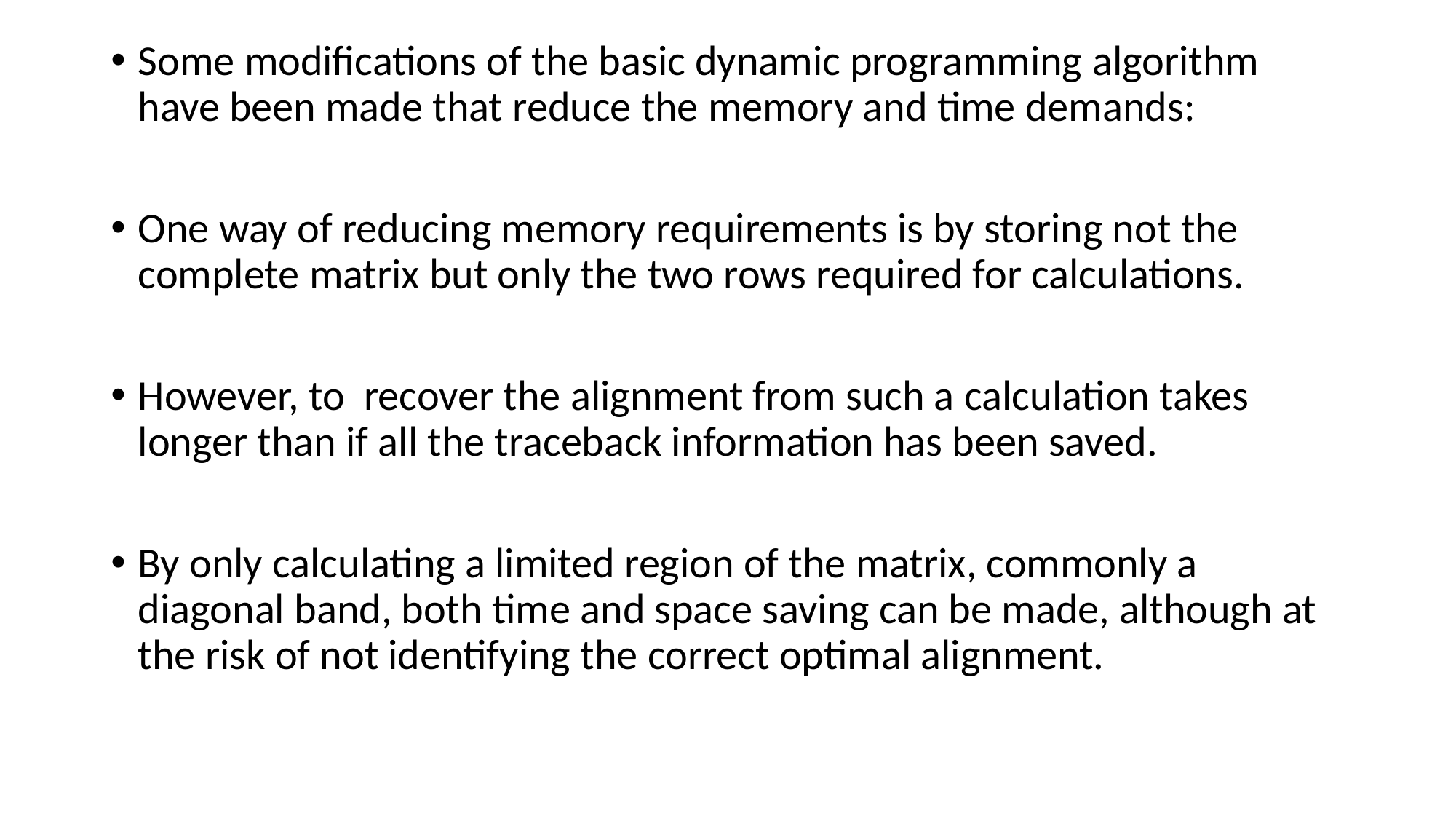

Some modifications of the basic dynamic programming algorithm have been made that reduce the memory and time demands:

One way of reducing memory requirements is by storing not the complete matrix but only the two rows required for calculations.

However, to  recover the alignment from such a calculation takes longer than if all the traceback information has been saved.

By only calculating a limited region of the matrix, commonly a diagonal band, both time and space saving can be made, although at the risk of not identifying the correct optimal alignment.